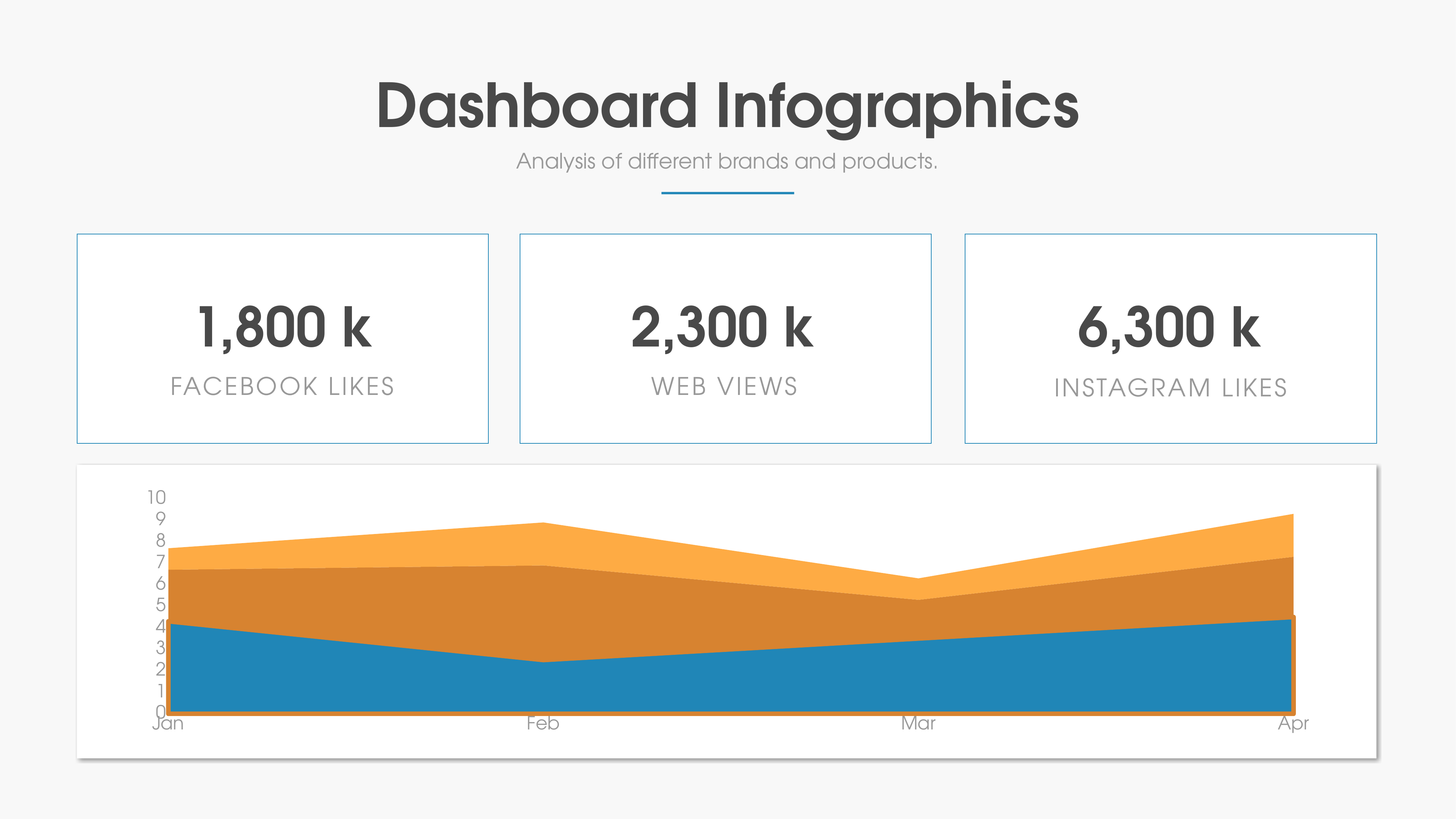

Dashboard Infographics
Analysis of different brands and products.

1,800 k
2,300 k
6,300 k
FACEBOOK LIKES
WEB VIEWS
INSTAGRAM LIKES

### Chart

| Category | Series 1 | Series 2 | Series 3 |
|---|---|---|---|
| Jan | 4.3 | 2.4 | 1.0 |
| Feb | 2.5 | 4.4 | 2.0 |
| Mar | 3.5 | 1.8 | 1.0 |
| Apr | 4.5 | 2.8 | 2.0 |